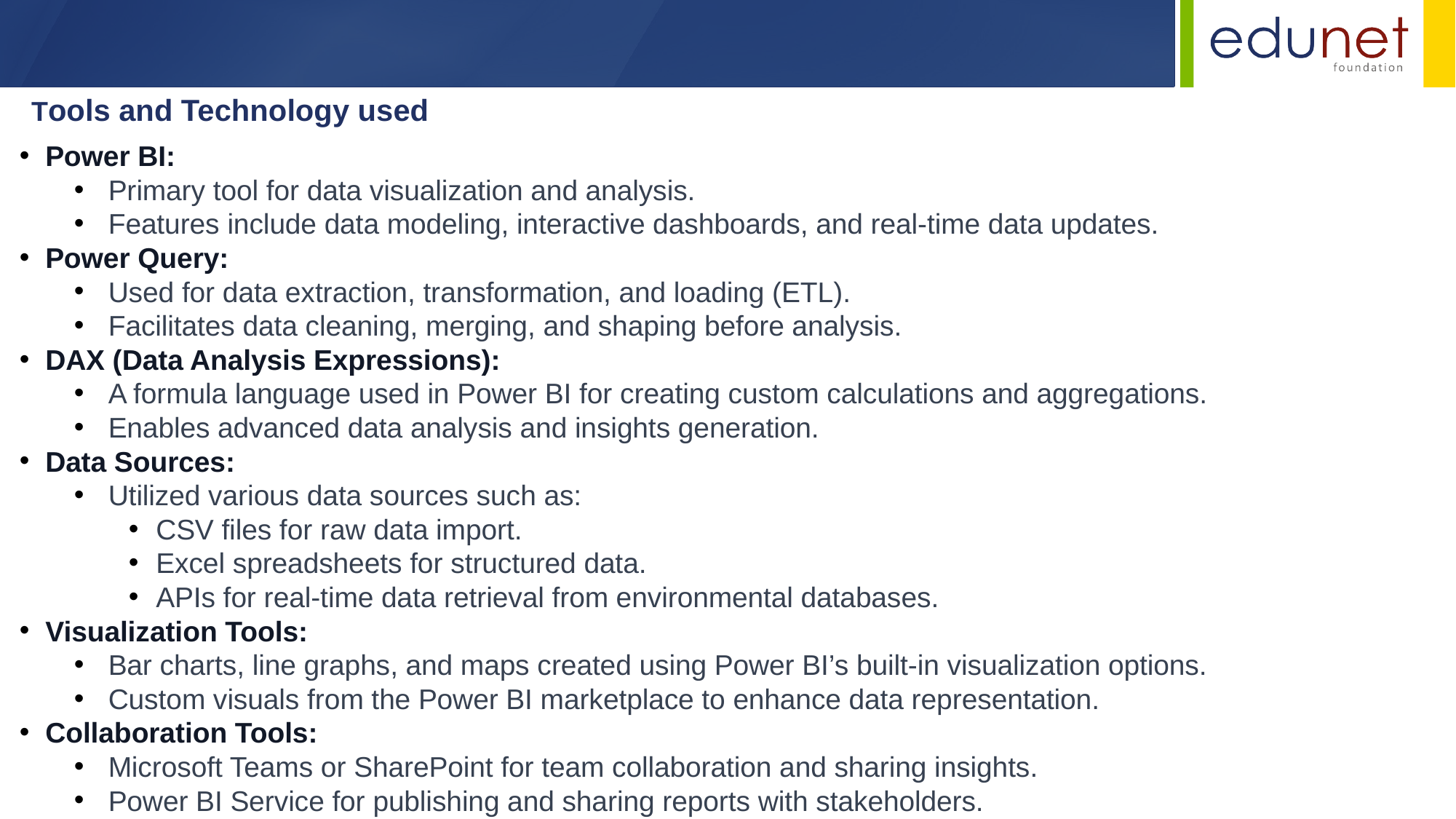

Tools and Technology used
Power BI:
Primary tool for data visualization and analysis.
Features include data modeling, interactive dashboards, and real-time data updates.
Power Query:
Used for data extraction, transformation, and loading (ETL).
Facilitates data cleaning, merging, and shaping before analysis.
DAX (Data Analysis Expressions):
A formula language used in Power BI for creating custom calculations and aggregations.
Enables advanced data analysis and insights generation.
Data Sources:
Utilized various data sources such as:
CSV files for raw data import.
Excel spreadsheets for structured data.
APIs for real-time data retrieval from environmental databases.
Visualization Tools:
Bar charts, line graphs, and maps created using Power BI’s built-in visualization options.
Custom visuals from the Power BI marketplace to enhance data representation.
Collaboration Tools:
Microsoft Teams or SharePoint for team collaboration and sharing insights.
Power BI Service for publishing and sharing reports with stakeholders.